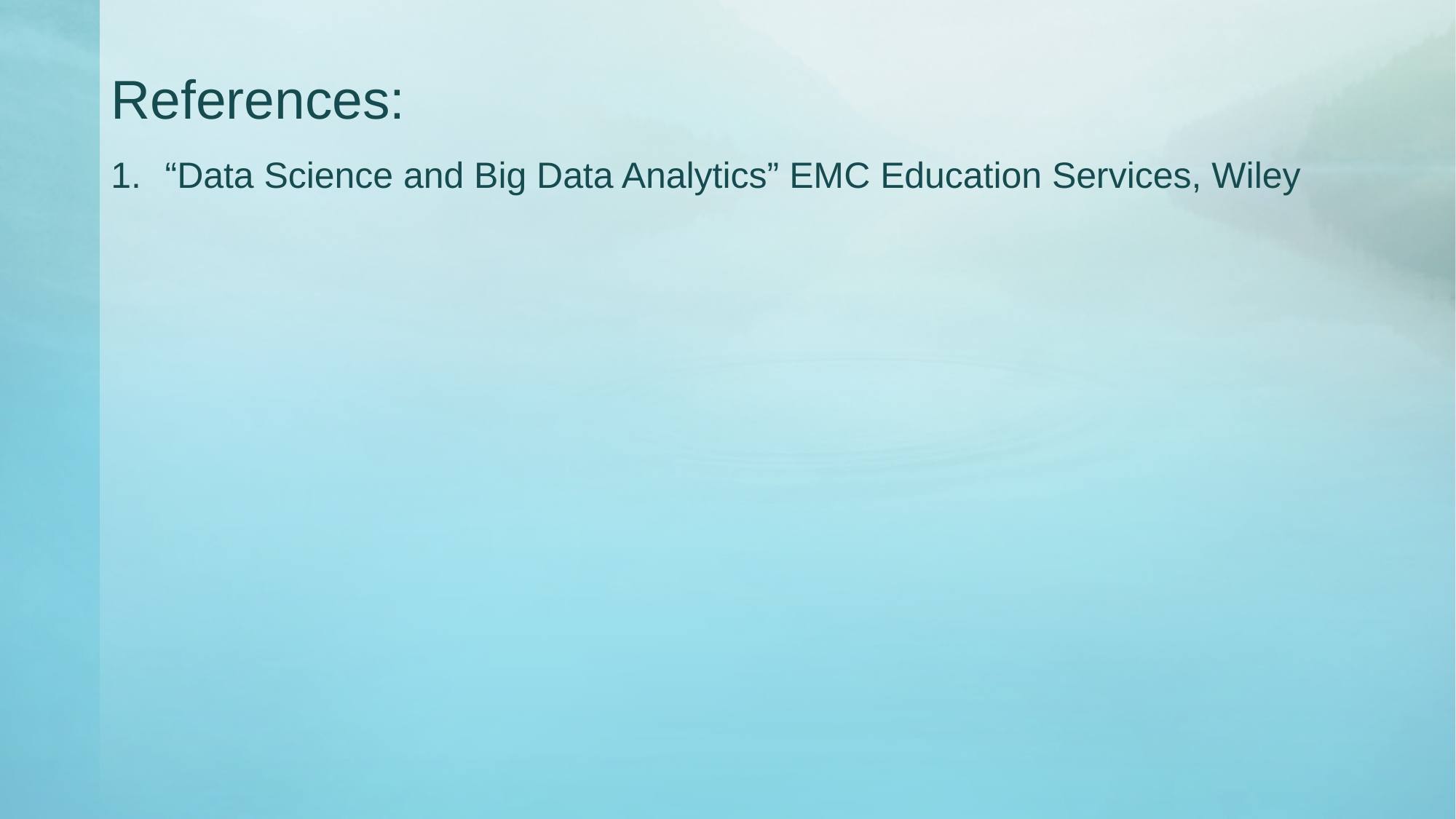

# References:
“Data Science and Big Data Analytics” EMC Education Services, Wiley